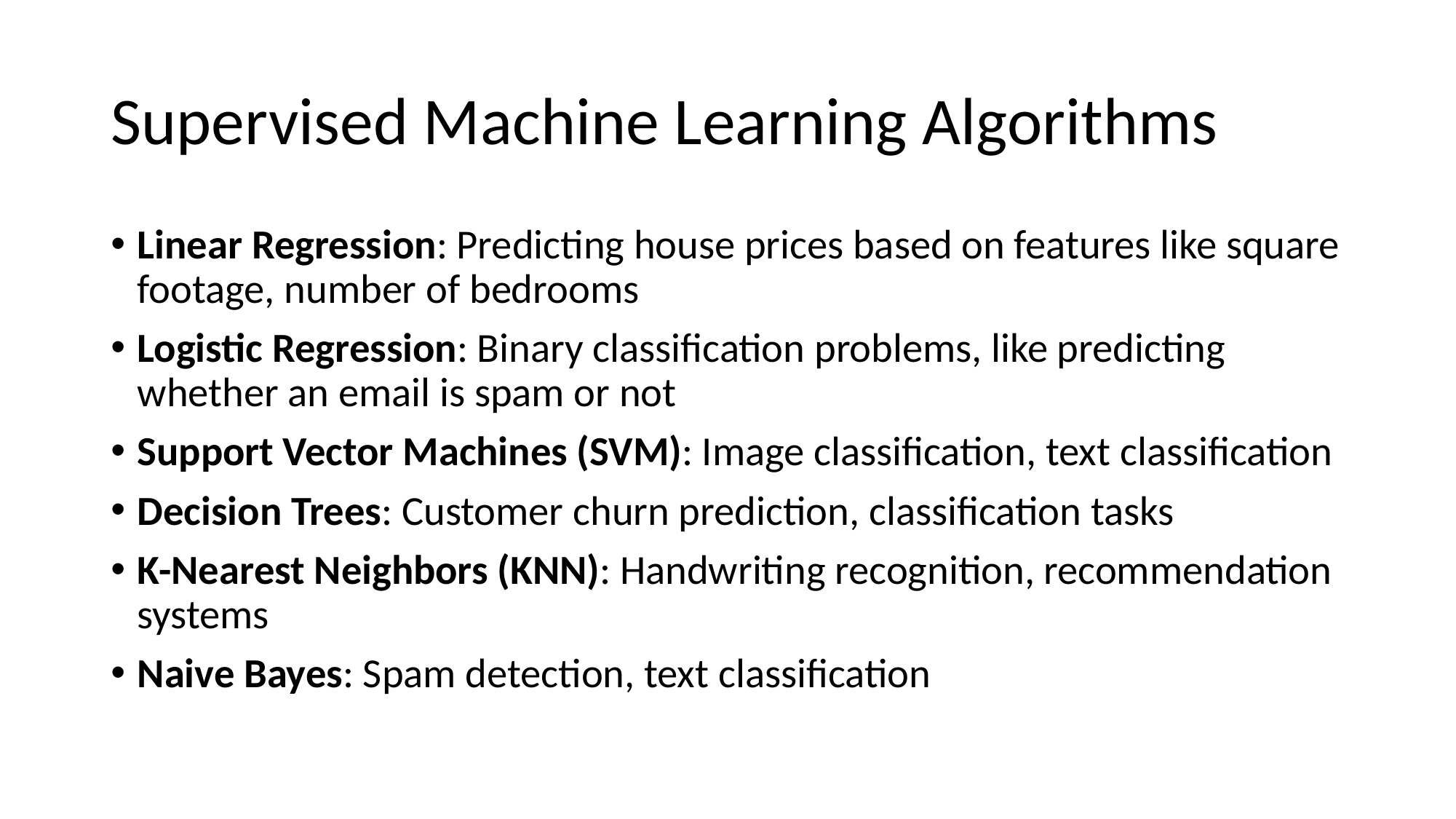

# Supervised Machine Learning Algorithms
Linear Regression: Predicting house prices based on features like square footage, number of bedrooms
Logistic Regression: Binary classification problems, like predicting whether an email is spam or not
Support Vector Machines (SVM): Image classification, text classification
Decision Trees: Customer churn prediction, classification tasks
K-Nearest Neighbors (KNN): Handwriting recognition, recommendation systems
Naive Bayes: Spam detection, text classification